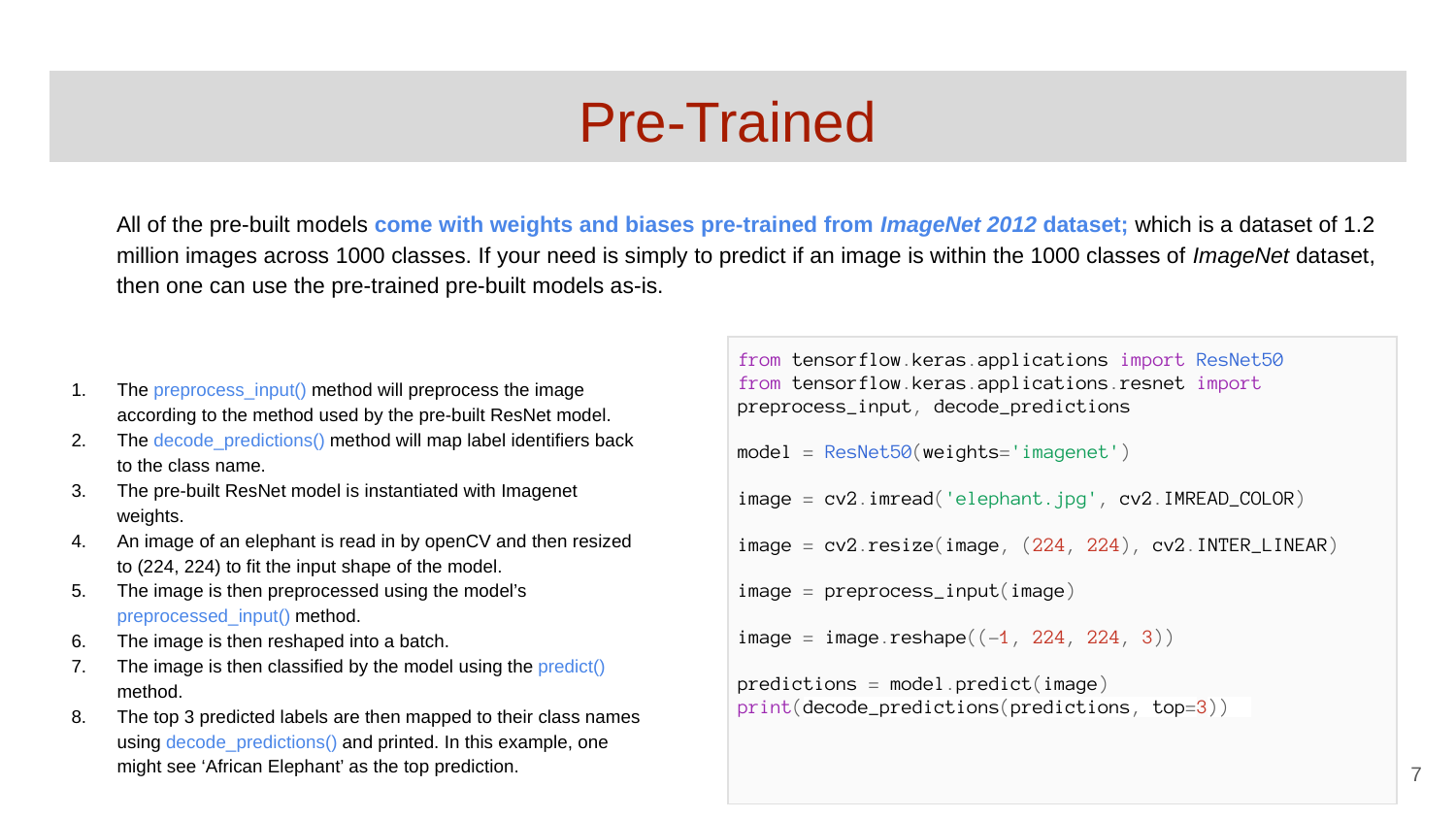

# Pre-Trained
All of the pre-built models come with weights and biases pre-trained from ImageNet 2012 dataset; which is a dataset of 1.2 million images across 1000 classes. If your need is simply to predict if an image is within the 1000 classes of ImageNet dataset, then one can use the pre-trained pre-built models as-is.

The preprocess_input() method will preprocess the image according to the method used by the pre-built ResNet model.
The decode_predictions() method will map label identifiers back to the class name.
The pre-built ResNet model is instantiated with Imagenet weights.
An image of an elephant is read in by openCV and then resized to (224, 224) to fit the input shape of the model.
The image is then preprocessed using the model’s preprocessed_input() method.
The image is then reshaped into a batch.
The image is then classified by the model using the predict() method.
The top 3 predicted labels are then mapped to their class names using decode_predictions() and printed. In this example, one might see ‘African Elephant’ as the top prediction.
| from tensorflow.keras.applications import ResNet50 from tensorflow.keras.applications.resnet import preprocess\_input, decode\_predictions model = ResNet50(weights='imagenet') image = cv2.imread('elephant.jpg', cv2.IMREAD\_COLOR) image = cv2.resize(image, (224, 224), cv2.INTER\_LINEAR) image = preprocess\_input(image) image = image.reshape((-1, 224, 224, 3)) predictions = model.predict(image) print(decode\_predictions(predictions, top=3)) |
| --- |
7